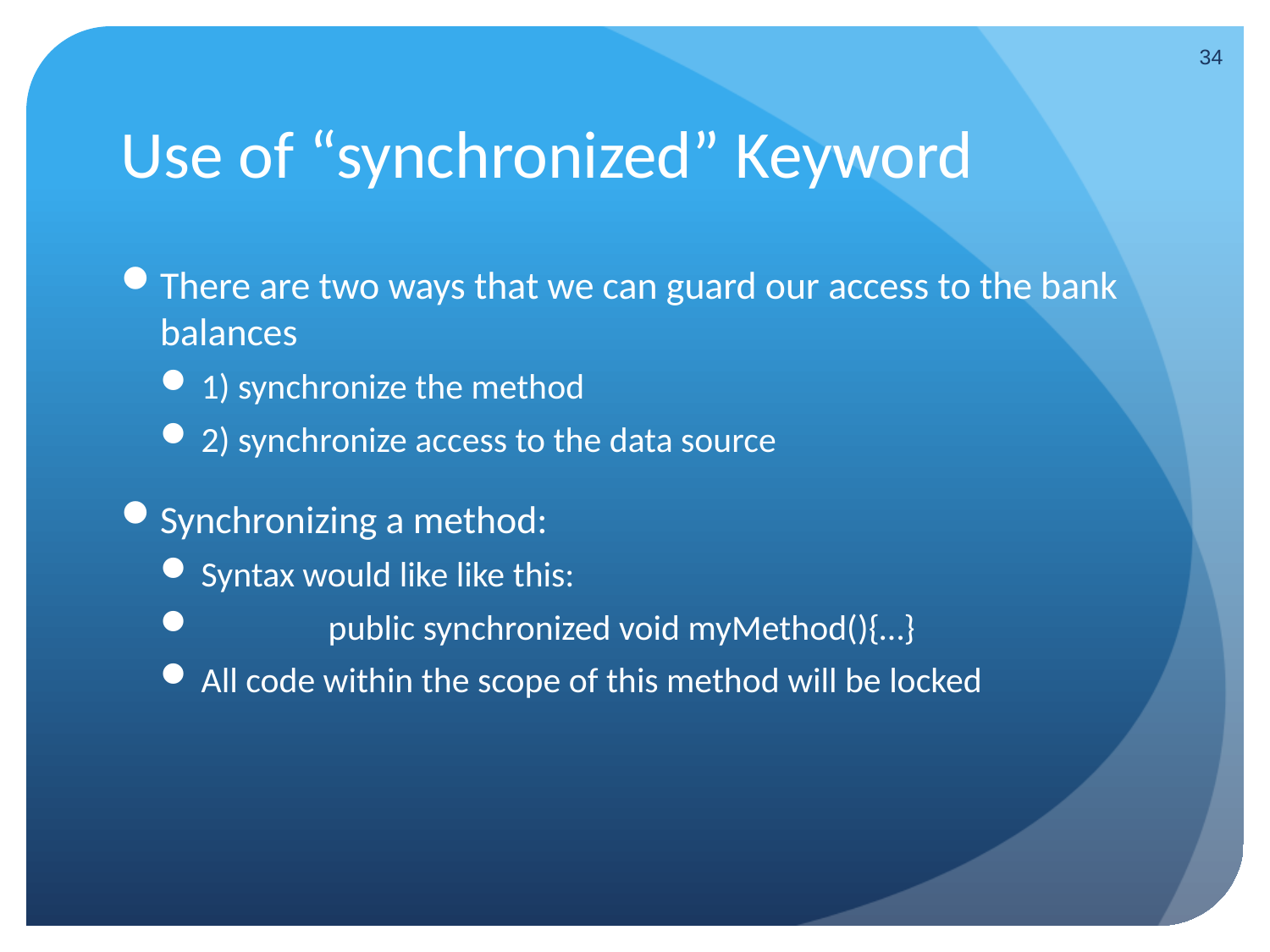

34
# Use of “synchronized” Keyword
There are two ways that we can guard our access to the bank balances
1) synchronize the method
2) synchronize access to the data source
Synchronizing a method:
Syntax would like like this:
	public synchronized void myMethod(){…}
All code within the scope of this method will be locked